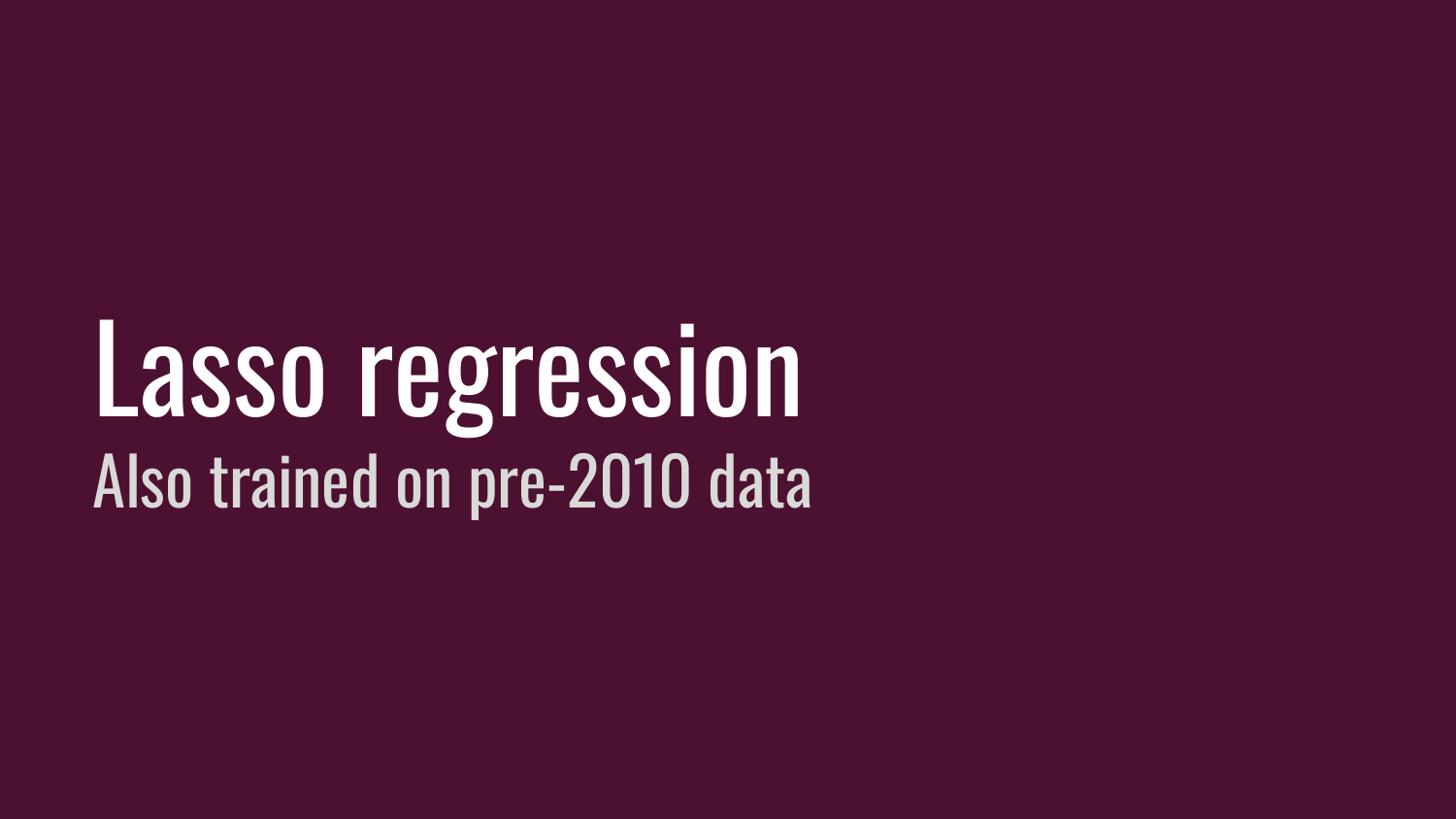

# Lasso regression
Also trained on pre-2010 data